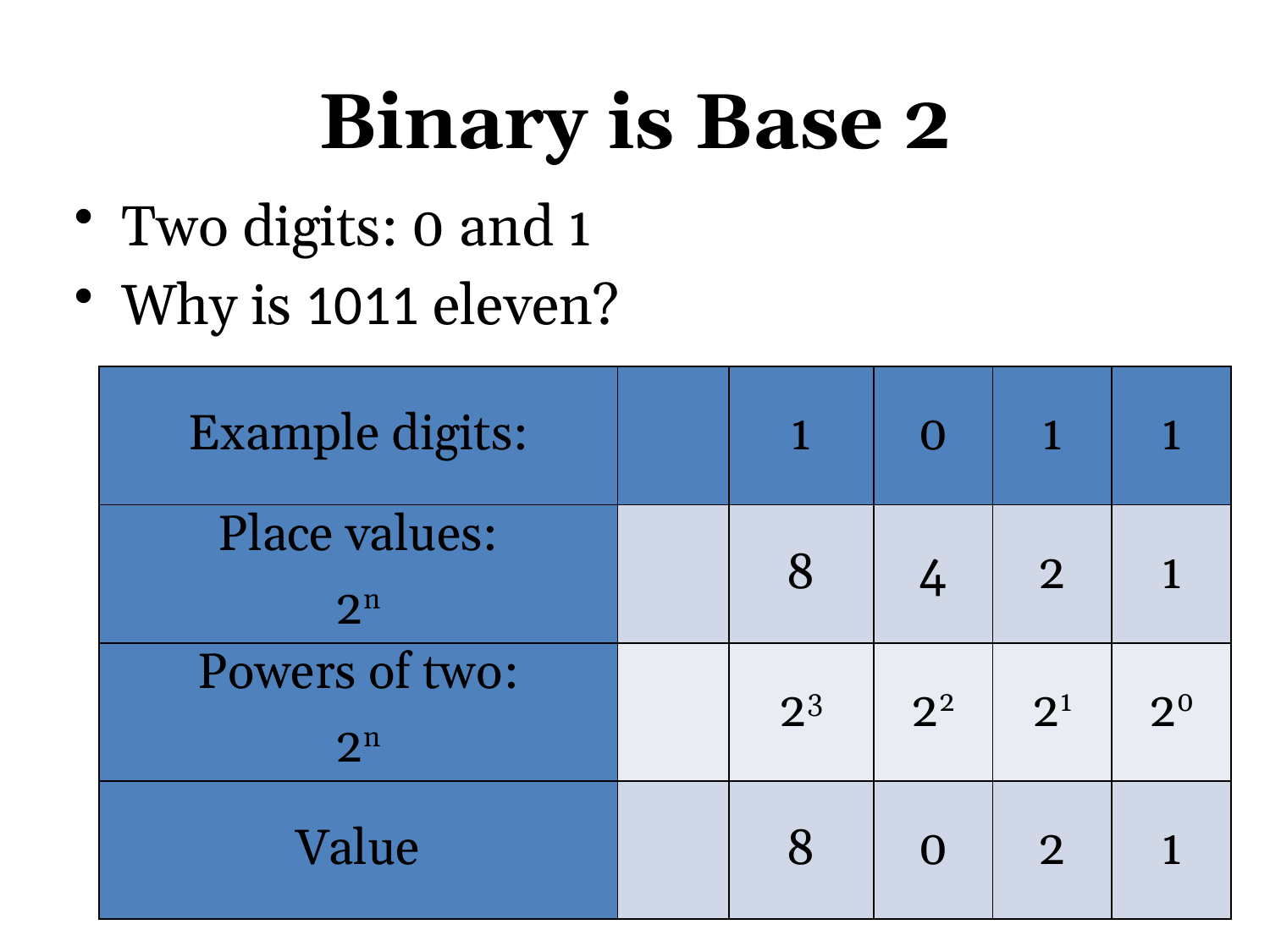

# Binary is Base 2
Two digits: 0 and 1
Why is 1011 eleven?

| Example digits: |  | 1 | 0 | 1 | 1 |
| --- | --- | --- | --- | --- | --- |
| Place values: 2n |  | 8 | 4 | 2 | 1 |
| Powers of two: 2n |  | 23 | 22 | 21 | 20 |
| Value |  | 8 | 0 | 2 | 1 |